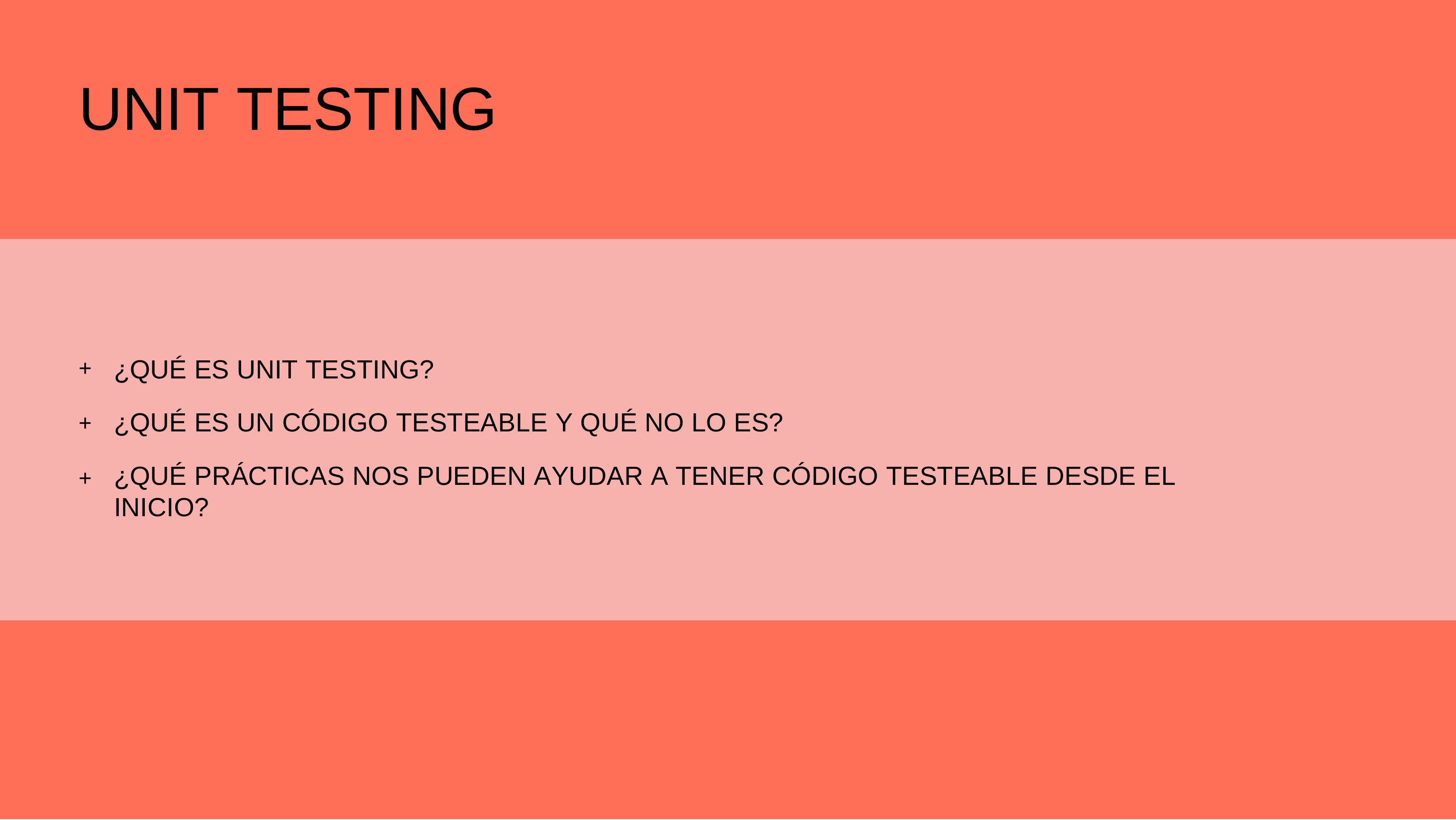

# UNIT TESTING

¿QUÉ ES UNIT TESTING?

¿QUÉ ES UN CÓDIGO TESTEABLE Y QUÉ NO LO ES?

¿QUÉ PRÁCTICAS NOS PUEDEN AYUDAR A TENER CÓDIGO TESTEABLE DESDE EL INICIO?
+
+
+